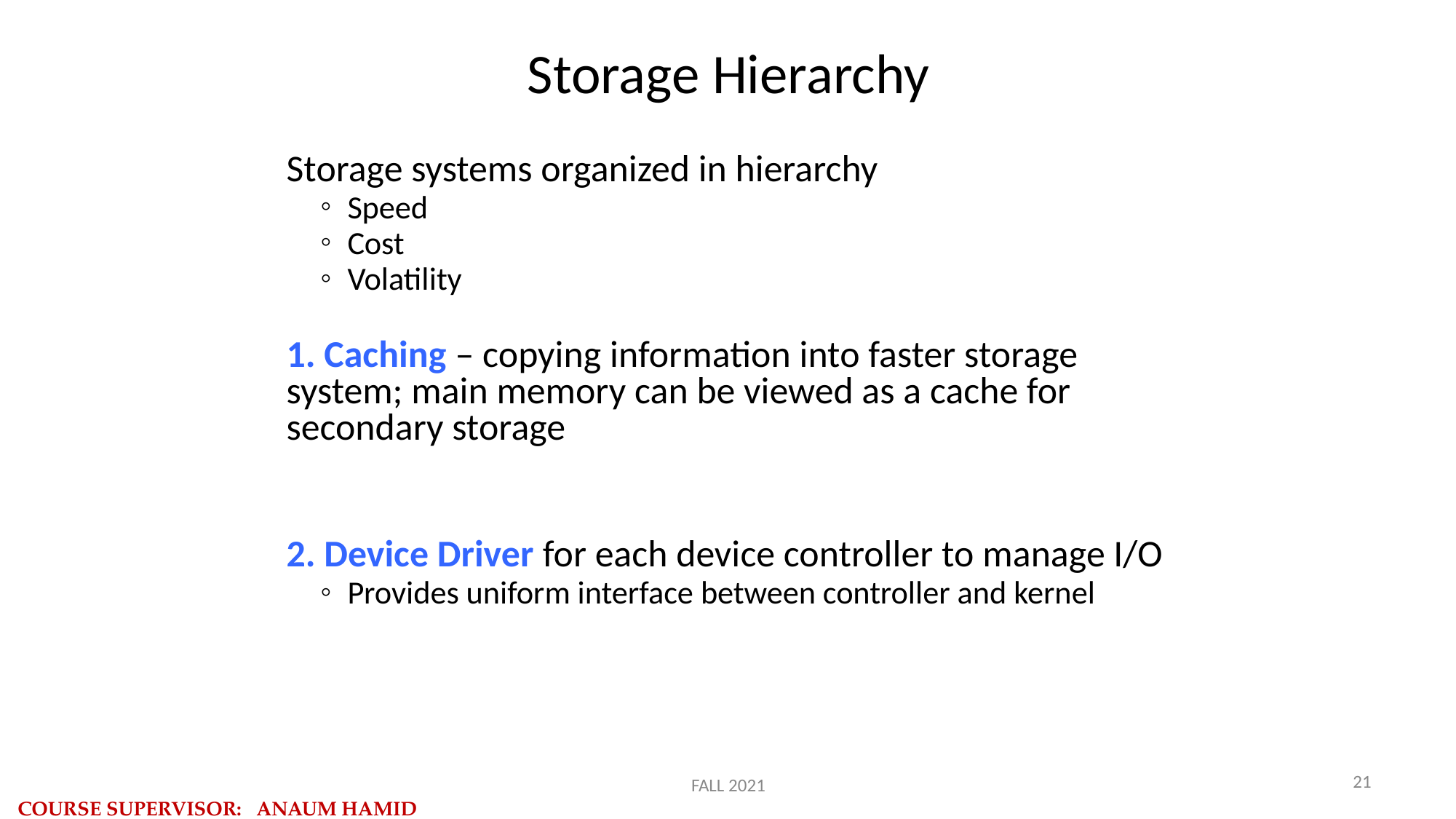

Storage Hierarchy
Storage systems organized in hierarchy
Speed
Cost
Volatility

1. Caching – copying information into faster storage system; main memory can be viewed as a cache for secondary storage

2. Device Driver for each device controller to manage I/O
Provides uniform interface between controller and kernel
FALL 2021
21
COURSE SUPERVISOR:   ANAUM HAMID